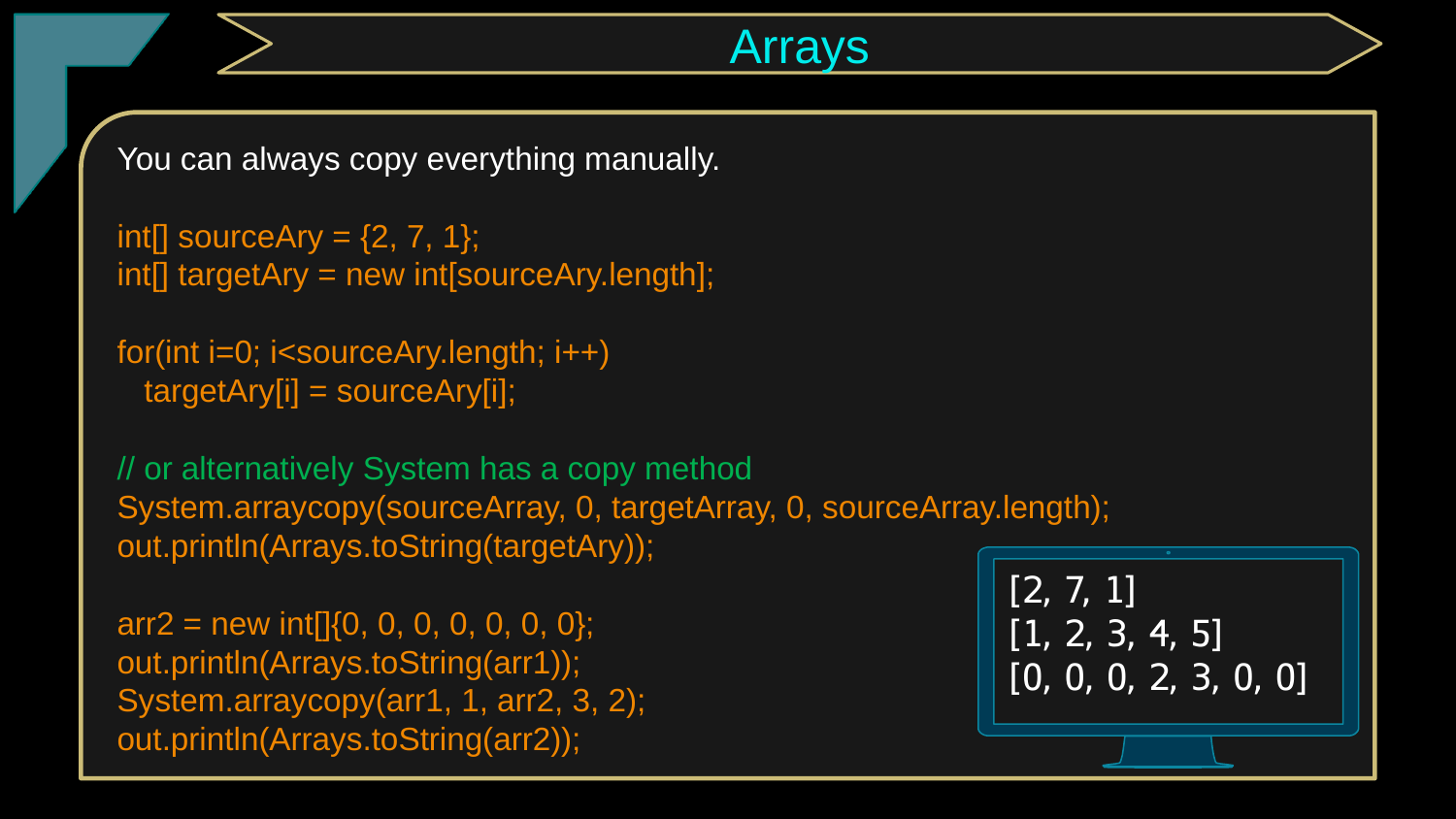

TClark
Arrays

You can always copy everything manually.

int[] sourceAry = {2, 7, 1};
int[] targetAry = new int[sourceAry.length];

for(int i=0; i<sourceAry.length; i++)
   targetAry[i] = sourceAry[i];

// or alternatively System has a copy method
System.arraycopy(sourceArray, 0, targetArray, 0, sourceArray.length);
out.println(Arrays.toString(targetAry));

arr2 = new int[]{0, 0, 0, 0, 0, 0, 0};
out.println(Arrays.toString(arr1));
System.arraycopy(arr1, 1, arr2, 3, 2);
out.println(Arrays.toString(arr2));

[2, 7, 1]
[1, 2, 3, 4, 5]
[0, 0, 0, 2, 3, 0, 0]